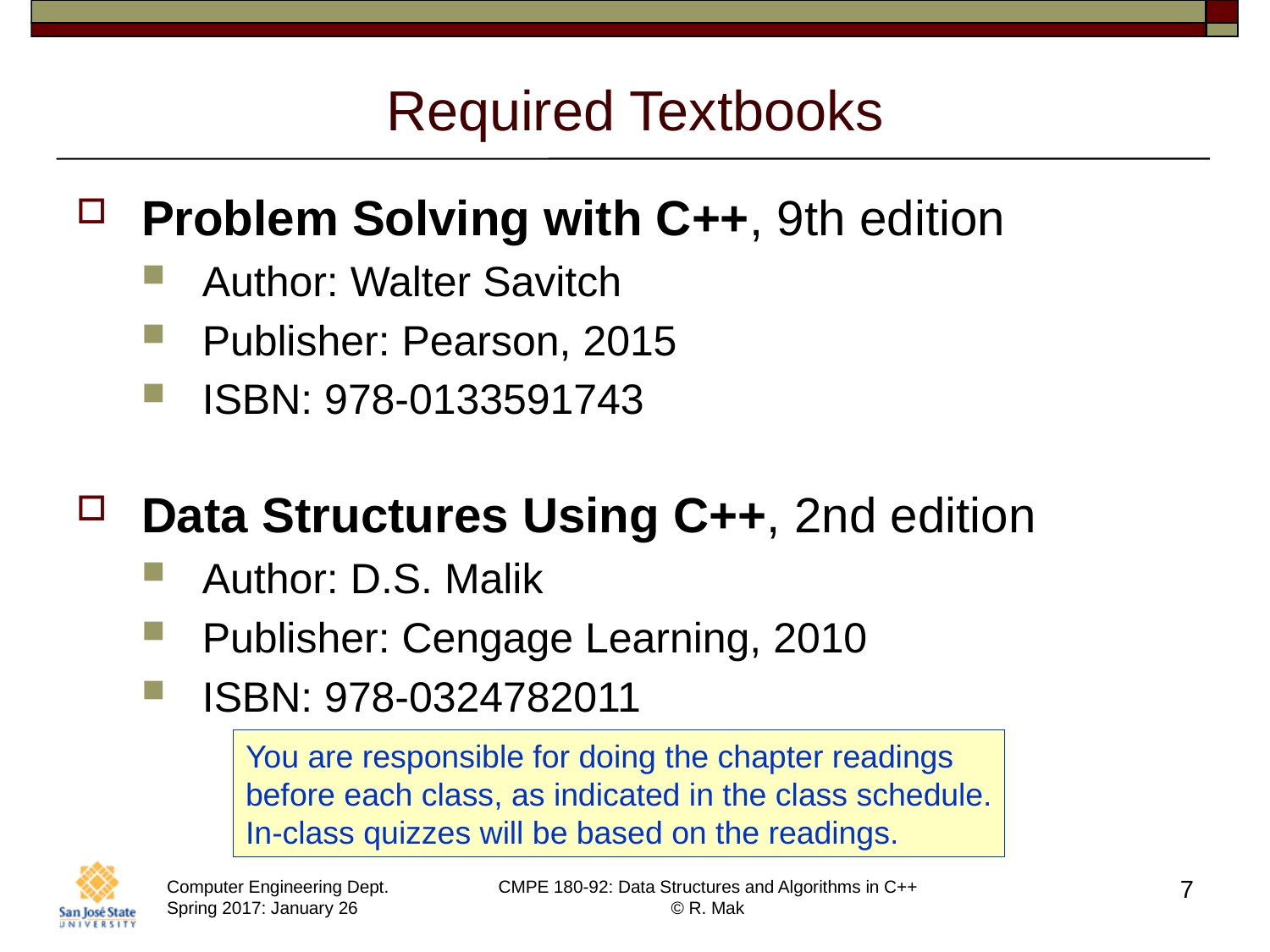

# Required Textbooks
Problem Solving with C++, 9th edition
Author: Walter Savitch
Publisher: Pearson, 2015
ISBN: 978-0133591743

Data Structures Using C++, 2nd edition
Author: D.S. Malik
Publisher: Cengage Learning, 2010
ISBN: 978-0324782011
You are responsible for doing the chapter readings
before each class, as indicated in the class schedule.
In-class quizzes will be based on the readings.
7